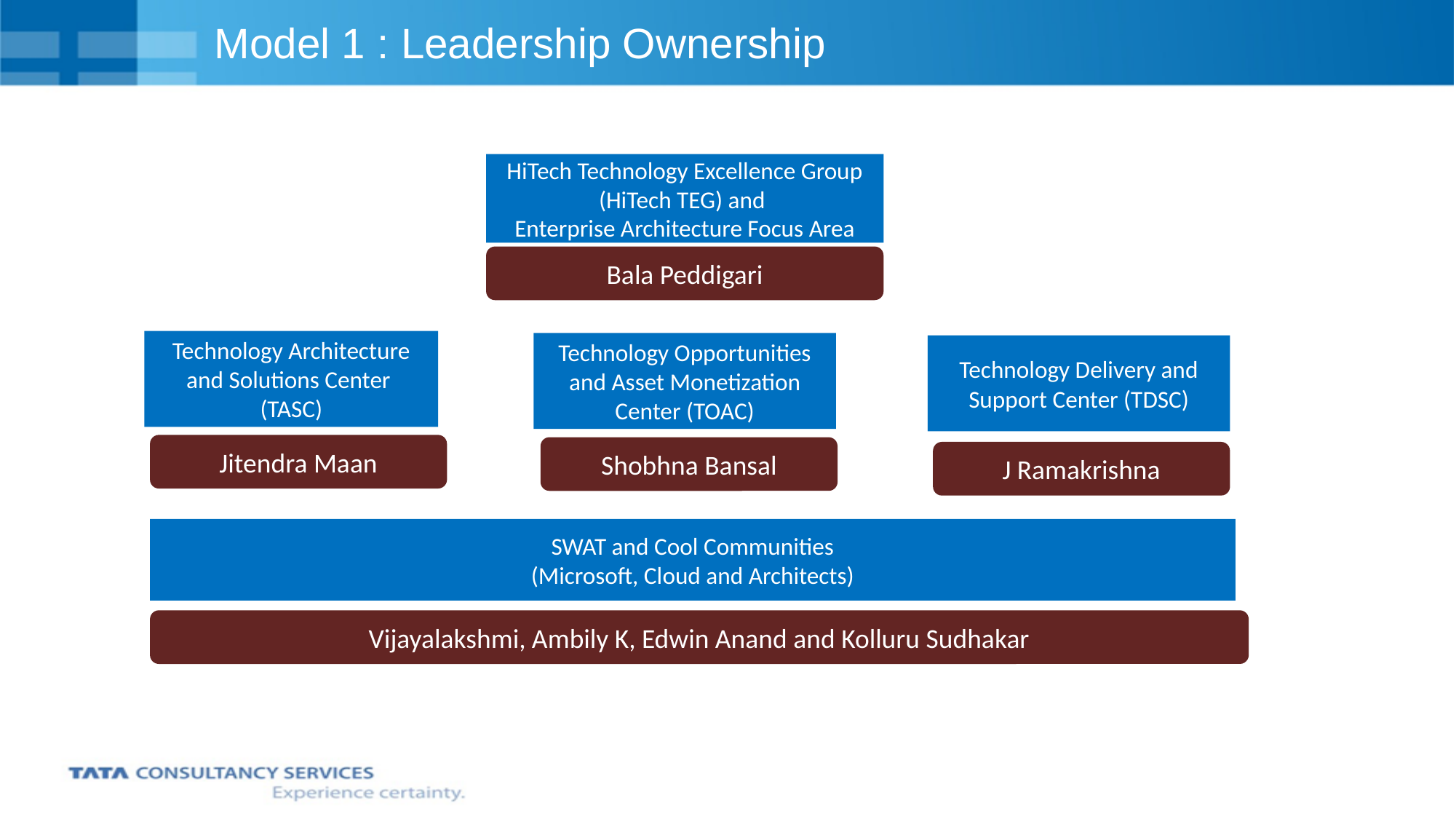

# Model 1 : Leadership Ownership
HiTech Technology Excellence Group (HiTech TEG) and
Enterprise Architecture Focus Area
Bala Peddigari
Technology Architecture and Solutions Center
(TASC)
Technology Opportunities and Asset Monetization Center (TOAC)
Technology Delivery and Support Center (TDSC)
Jitendra Maan
Shobhna Bansal
J Ramakrishna
SWAT and Cool Communities
(Microsoft, Cloud and Architects)
Vijayalakshmi, Ambily K, Edwin Anand and Kolluru Sudhakar